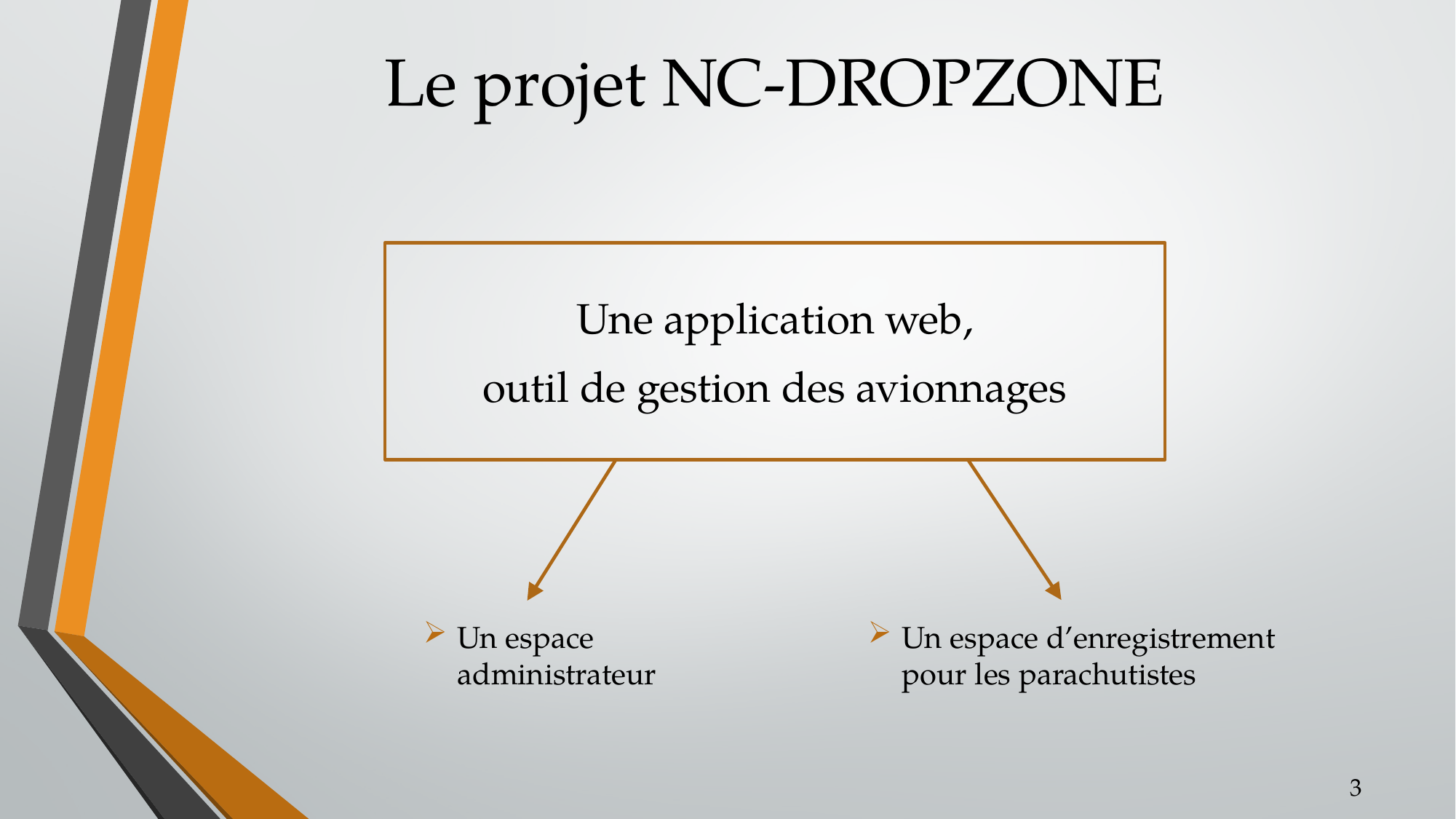

# Le projet NC-DROPZONE

Une application web,
outil de gestion des avionnages
Un espace d’enregistrement pour les parachutistes
Un espace administrateur
3